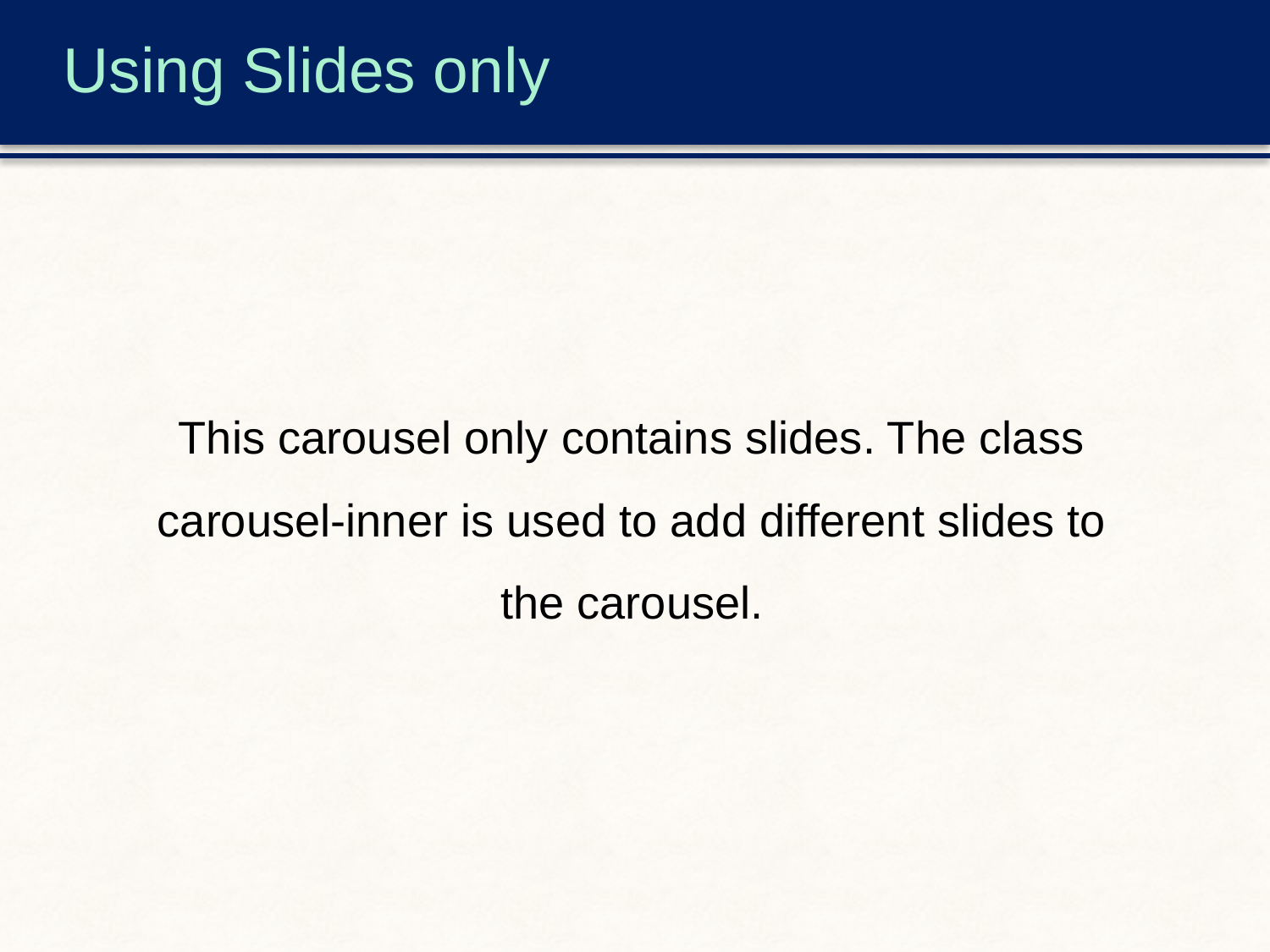

# Using Slides only
This carousel only contains slides. The class carousel-inner is used to add different slides to the carousel.